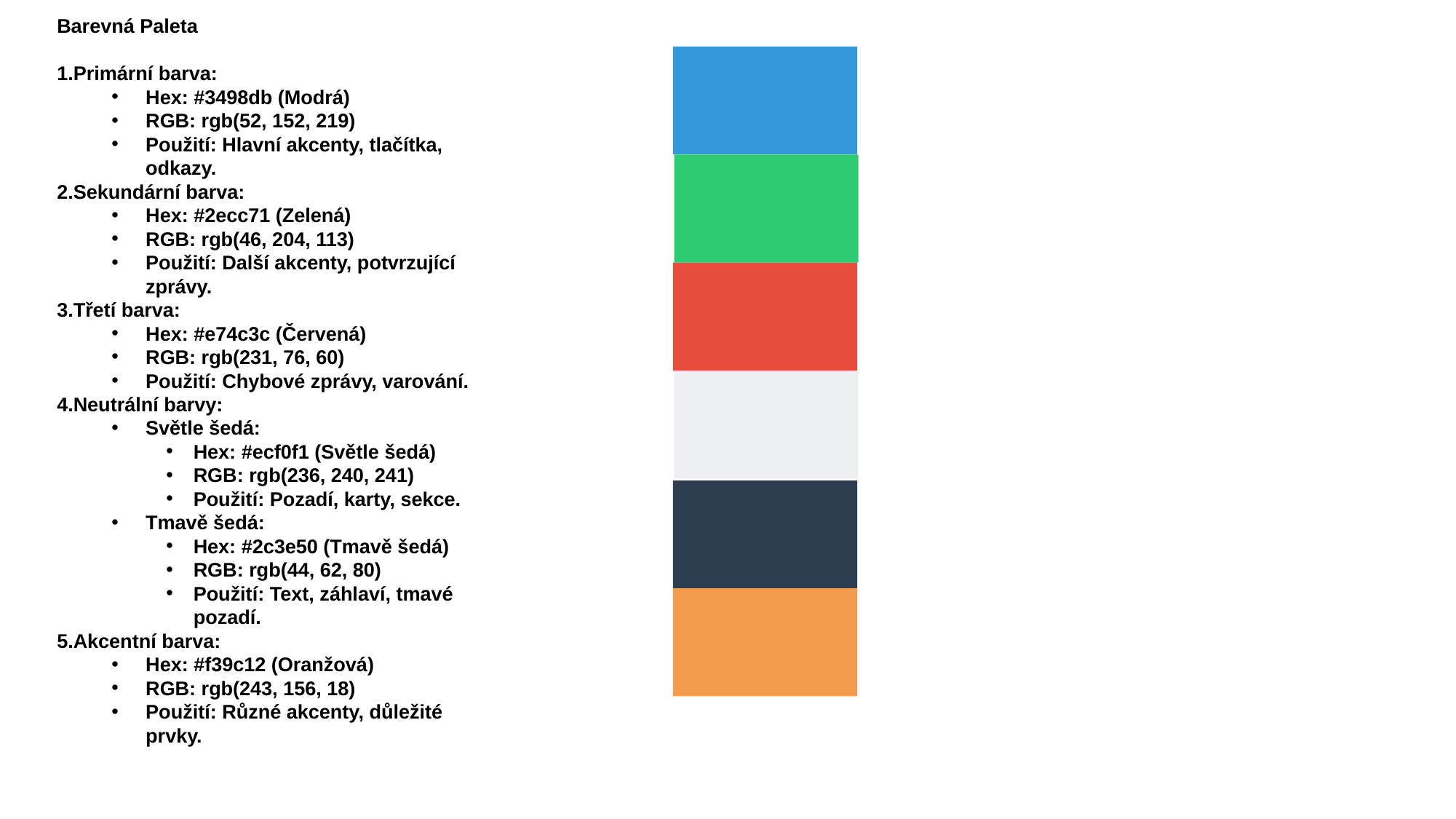

Barevná Paleta
Primární barva:
Hex: #3498db (Modrá)
RGB: rgb(52, 152, 219)
Použití: Hlavní akcenty, tlačítka, odkazy.
Sekundární barva:
Hex: #2ecc71 (Zelená)
RGB: rgb(46, 204, 113)
Použití: Další akcenty, potvrzující zprávy.
Třetí barva:
Hex: #e74c3c (Červená)
RGB: rgb(231, 76, 60)
Použití: Chybové zprávy, varování.
Neutrální barvy:
Světle šedá:
Hex: #ecf0f1 (Světle šedá)
RGB: rgb(236, 240, 241)
Použití: Pozadí, karty, sekce.
Tmavě šedá:
Hex: #2c3e50 (Tmavě šedá)
RGB: rgb(44, 62, 80)
Použití: Text, záhlaví, tmavé pozadí.
Akcentní barva:
Hex: #f39c12 (Oranžová)
RGB: rgb(243, 156, 18)
Použití: Různé akcenty, důležité prvky.